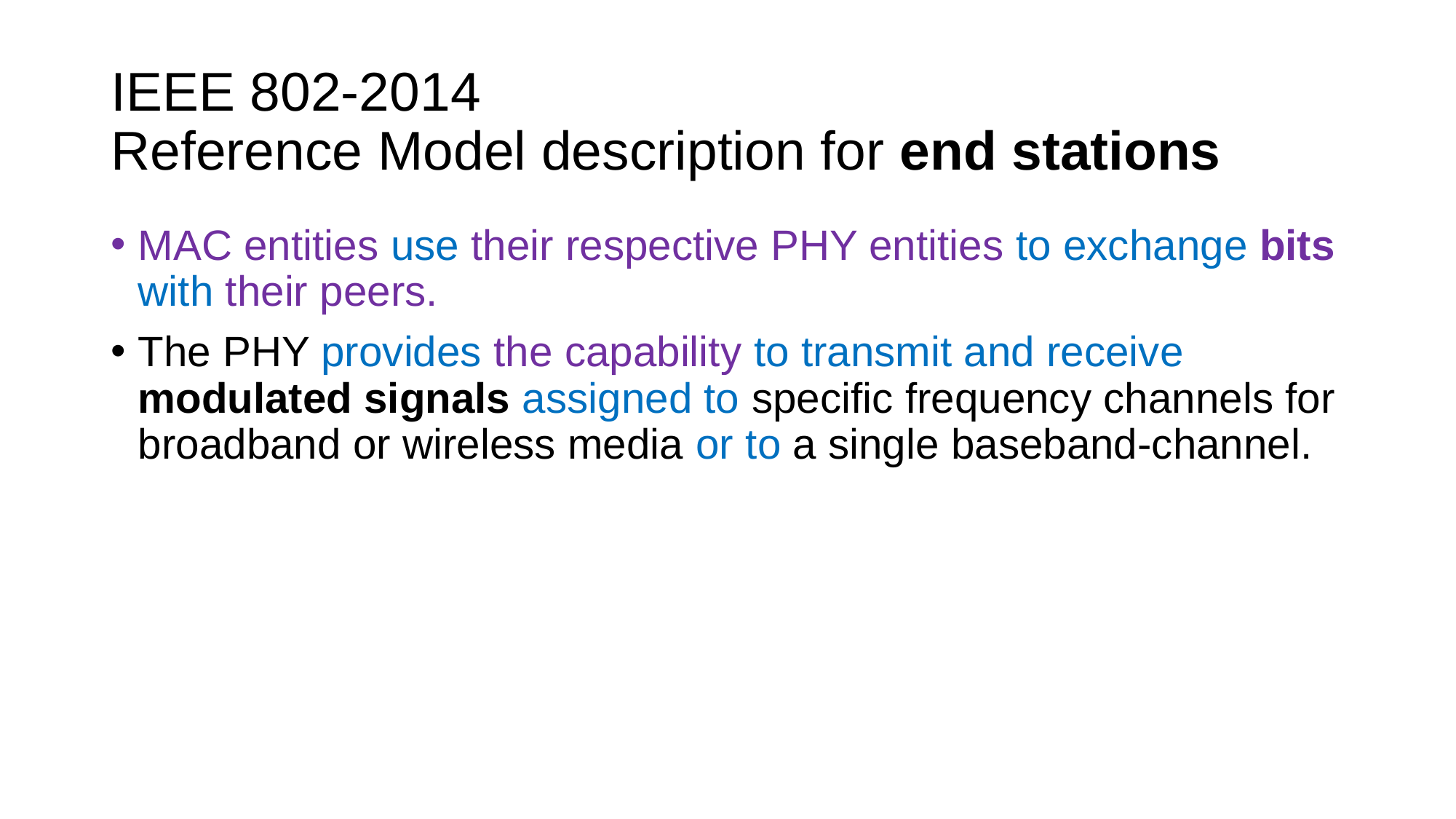

# IEEE 802-2014 Reference Model description for end stations
MAC entities use their respective PHY entities to exchange bits with their peers.
The PHY provides the capability to transmit and receive modulated signals assigned to specific frequency channels for broadband or wireless media or to a single baseband-channel.